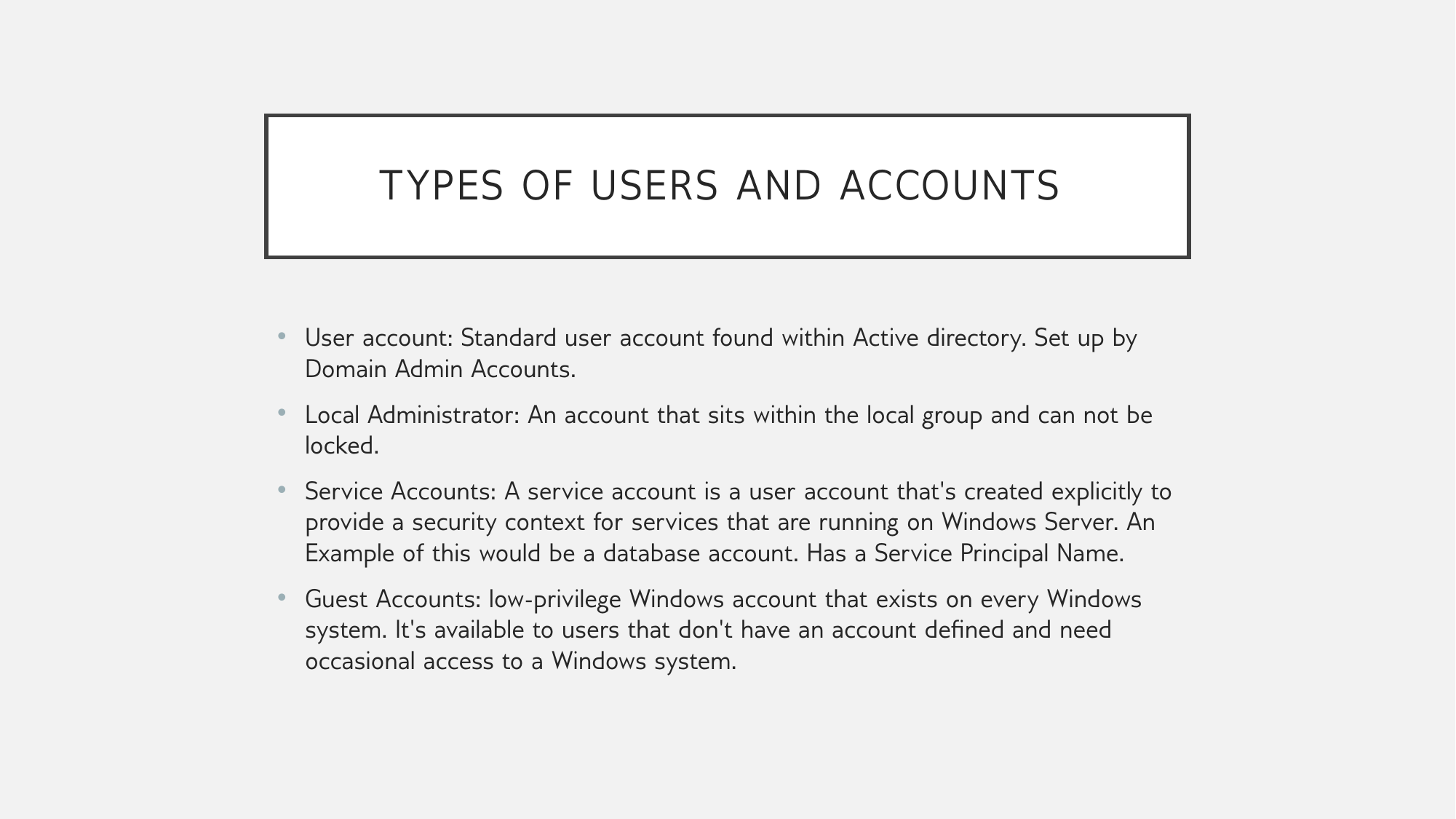

# Types of users and accounts
User account: Standard user account found within Active directory. Set up by Domain Admin Accounts.
Local Administrator: An account that sits within the local group and can not be locked.
Service Accounts: A service account is a user account that's created explicitly to provide a security context for services that are running on Windows Server. An Example of this would be a database account. Has a Service Principal Name.
Guest Accounts: low-privilege Windows account that exists on every Windows system. It's available to users that don't have an account defined and need occasional access to a Windows system.